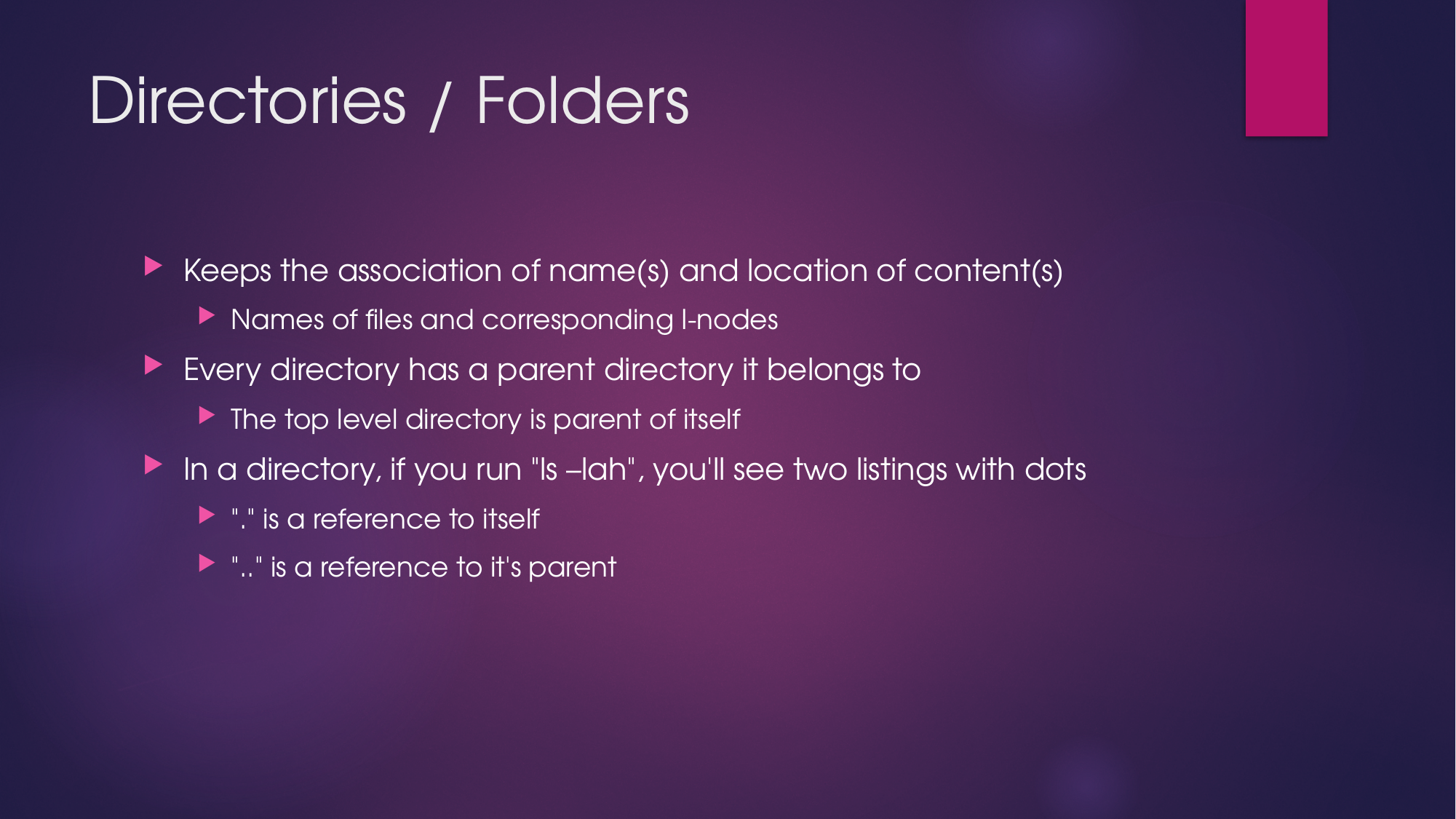

# Directories / Folders
Keeps the association of name(s) and location of content(s)
Names of files and corresponding I-nodes
Every directory has a parent directory it belongs to
The top level directory is parent of itself
In a directory, if you run "ls –lah", you'll see two listings with dots
"." is a reference to itself
".." is a reference to it's parent